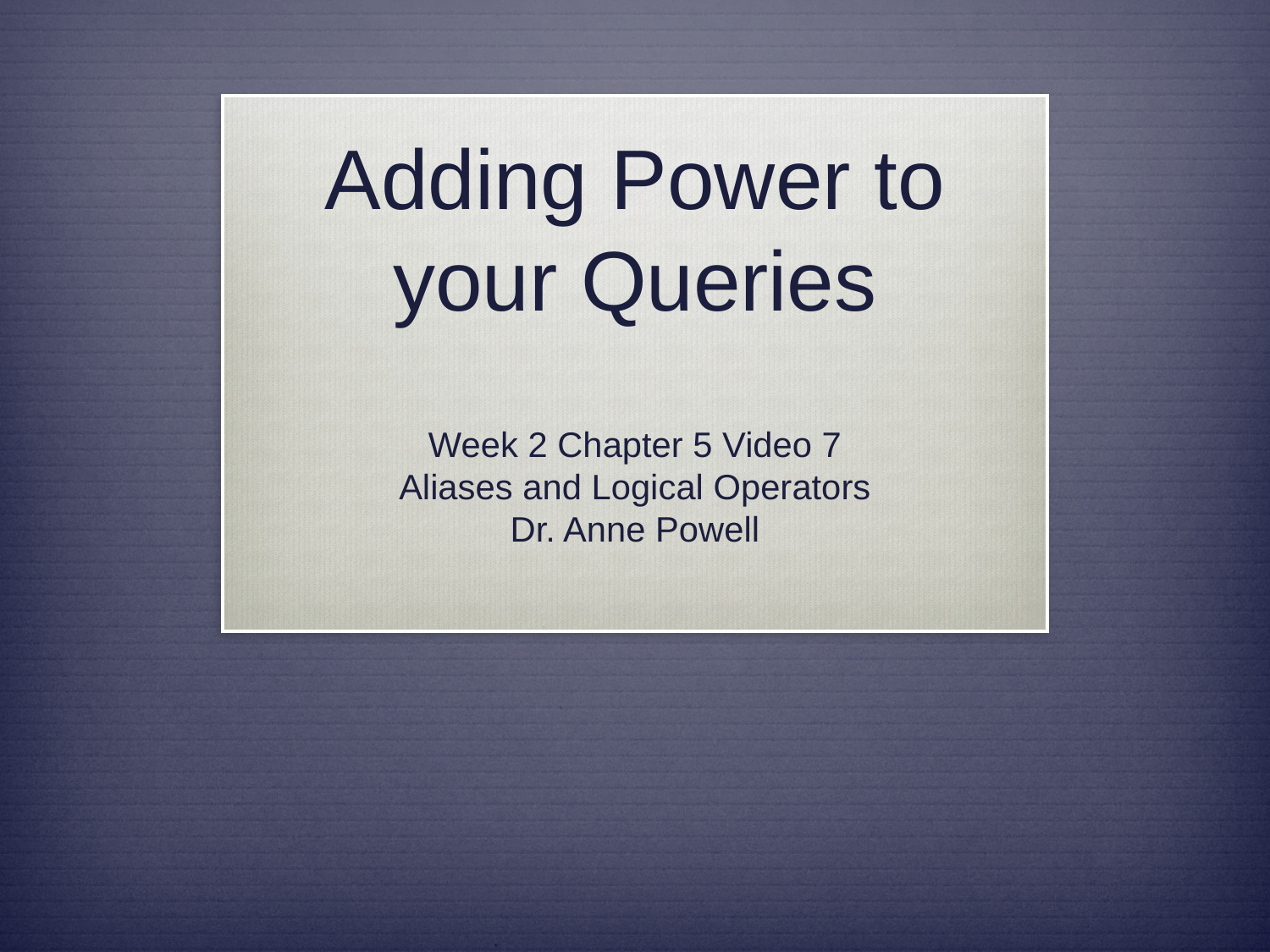

# Adding Power to your Queries
Week 2 Chapter 5 Video 7
Aliases and Logical Operators
Dr. Anne Powell